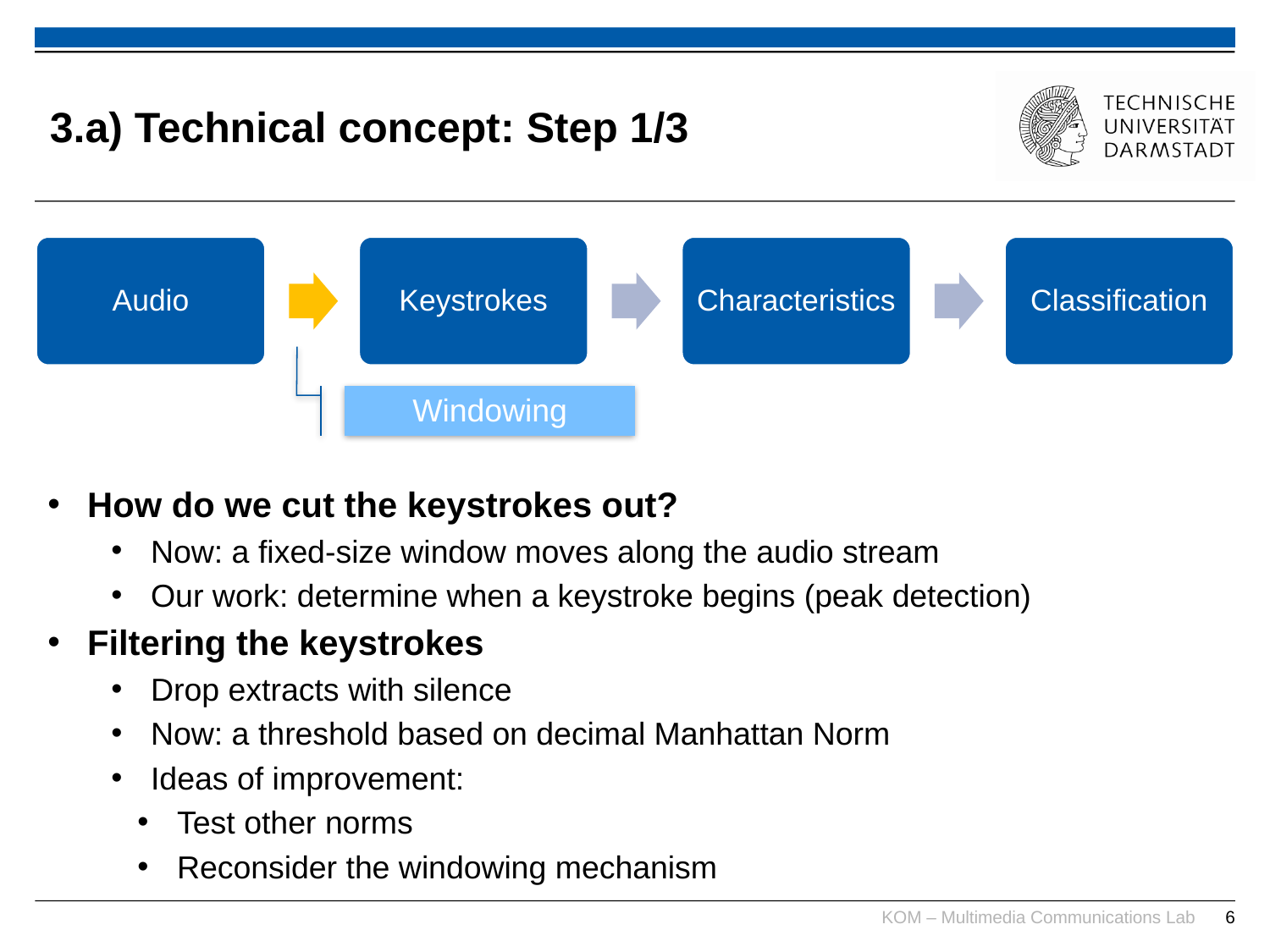

# 3.a) Technical concept: Step 1/3
Audio
Keystrokes
Characteristics
Classification

Windowing
How do we cut the keystrokes out?
Now: a fixed-size window moves along the audio stream
Our work: determine when a keystroke begins (peak detection)
Filtering the keystrokes
Drop extracts with silence
Now: a threshold based on decimal Manhattan Norm
Ideas of improvement:
Test other norms
Reconsider the windowing mechanism